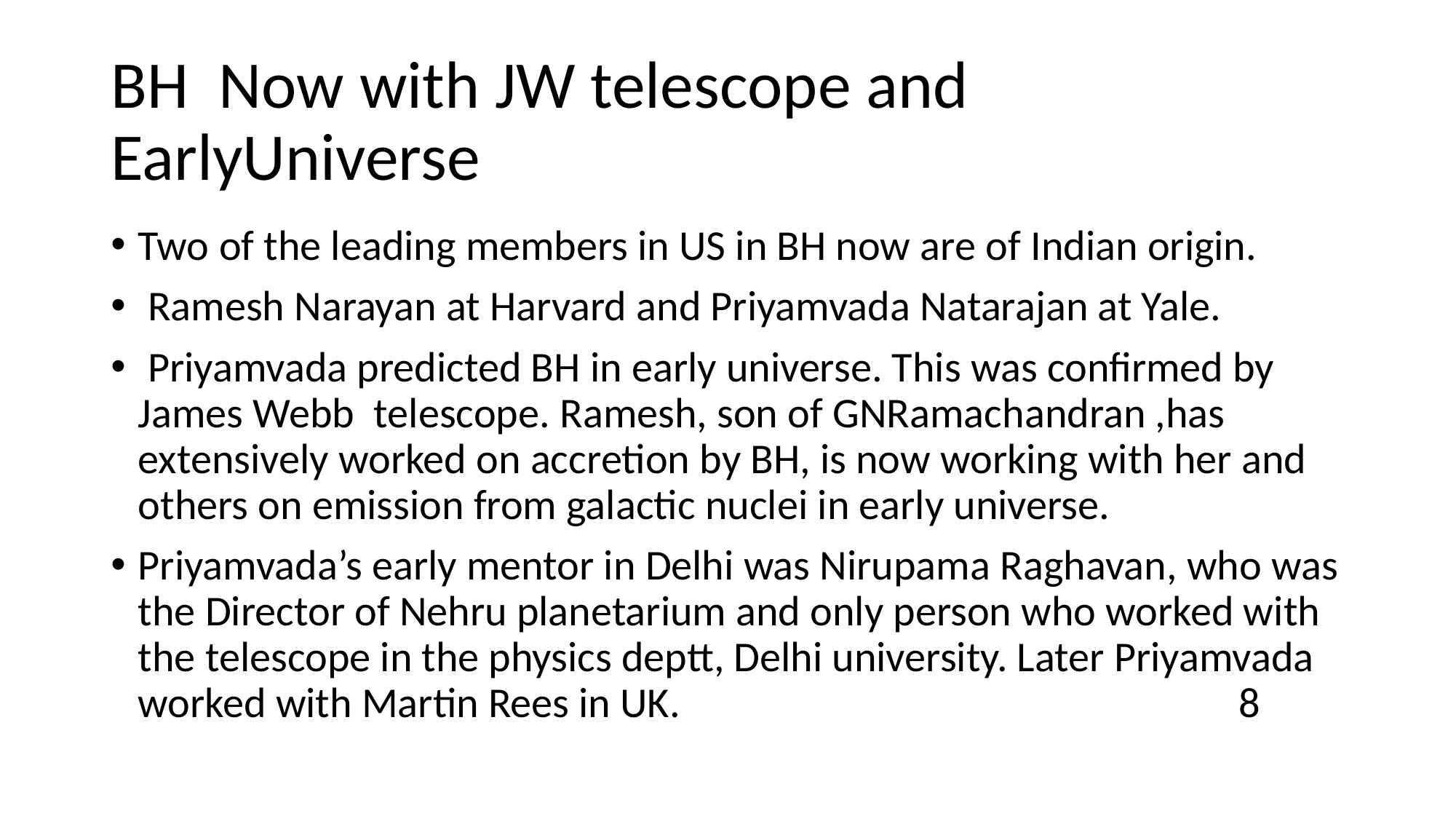

# BH  Now with JW telescope and EarlyUniverse
Two of the leading members in US in BH now are of Indian origin.
 Ramesh Narayan at Harvard and Priyamvada Natarajan at Yale.
 Priyamvada predicted BH in early universe. This was confirmed by James Webb  telescope. Ramesh, son of GNRamachandran ,has extensively worked on accretion by BH, is now working with her and others on emission from galactic nuclei in early universe.
Priyamvada’s early mentor in Delhi was Nirupama Raghavan, who was the Director of Nehru planetarium and only person who worked with the telescope in the physics deptt, Delhi university. Later Priyamvada worked with Martin Rees in UK.                                                          8